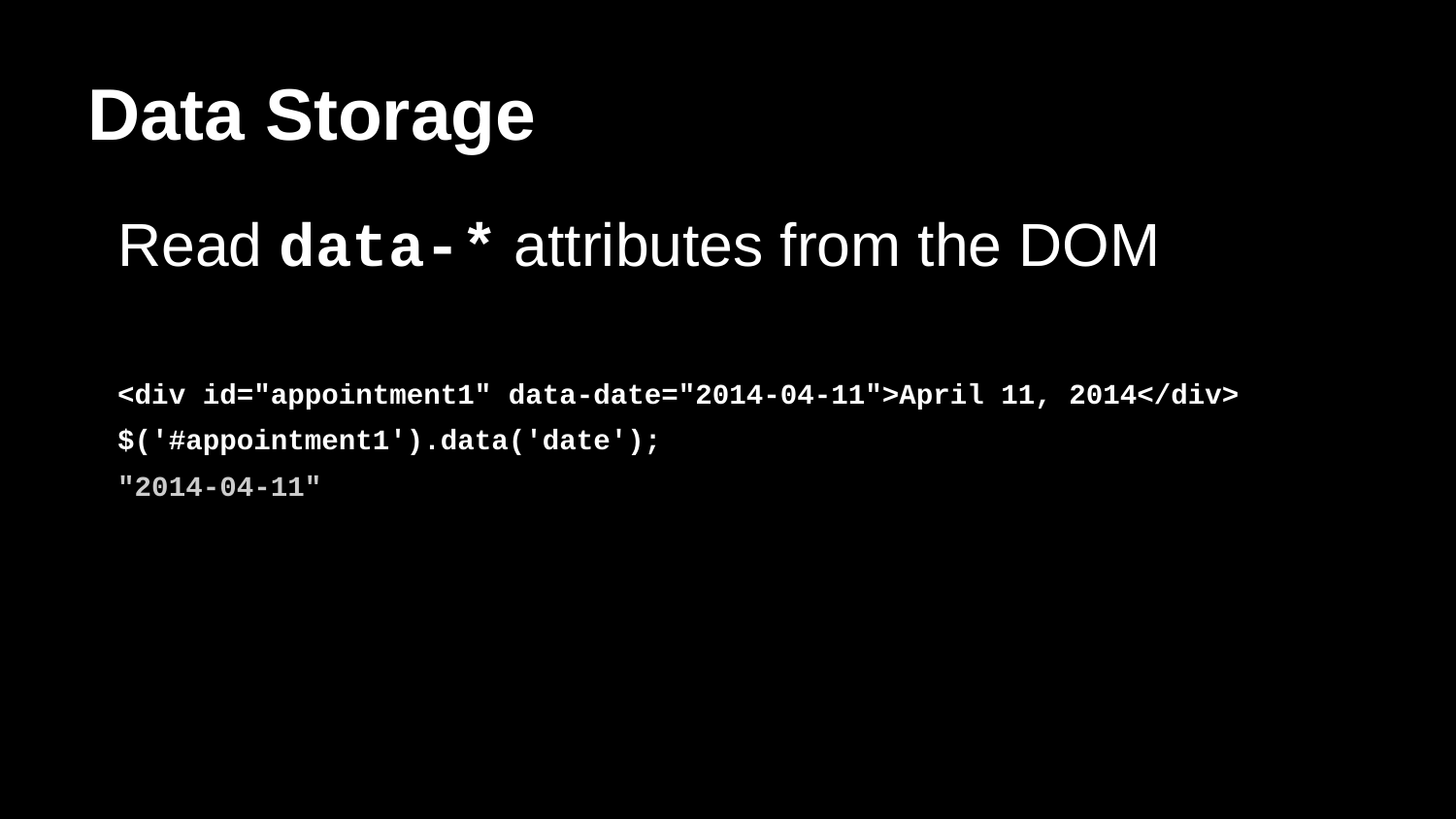

# Data Storage
Read data-* attributes from the DOM

<div id="appointment1" data-date="2014-04-11">April 11, 2014</div>
$('#appointment1').data('date');
"2014-04-11"